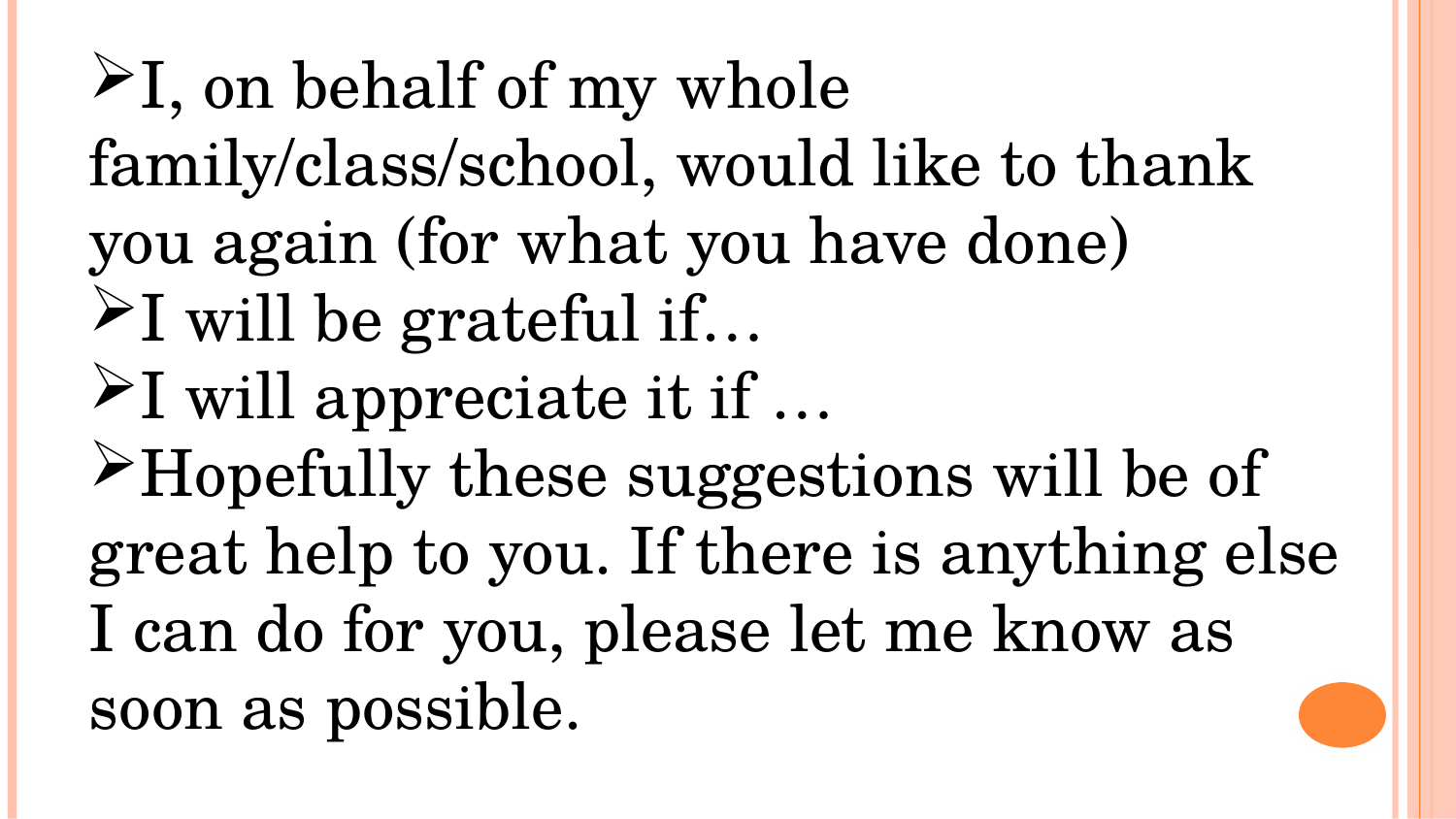

I, on behalf of my whole family/class/school, would like to thank you again (for what you have done)
I will be grateful if…
I will appreciate it if …
Hopefully these suggestions will be of great help to you. If there is anything else I can do for you, please let me know as soon as possible.